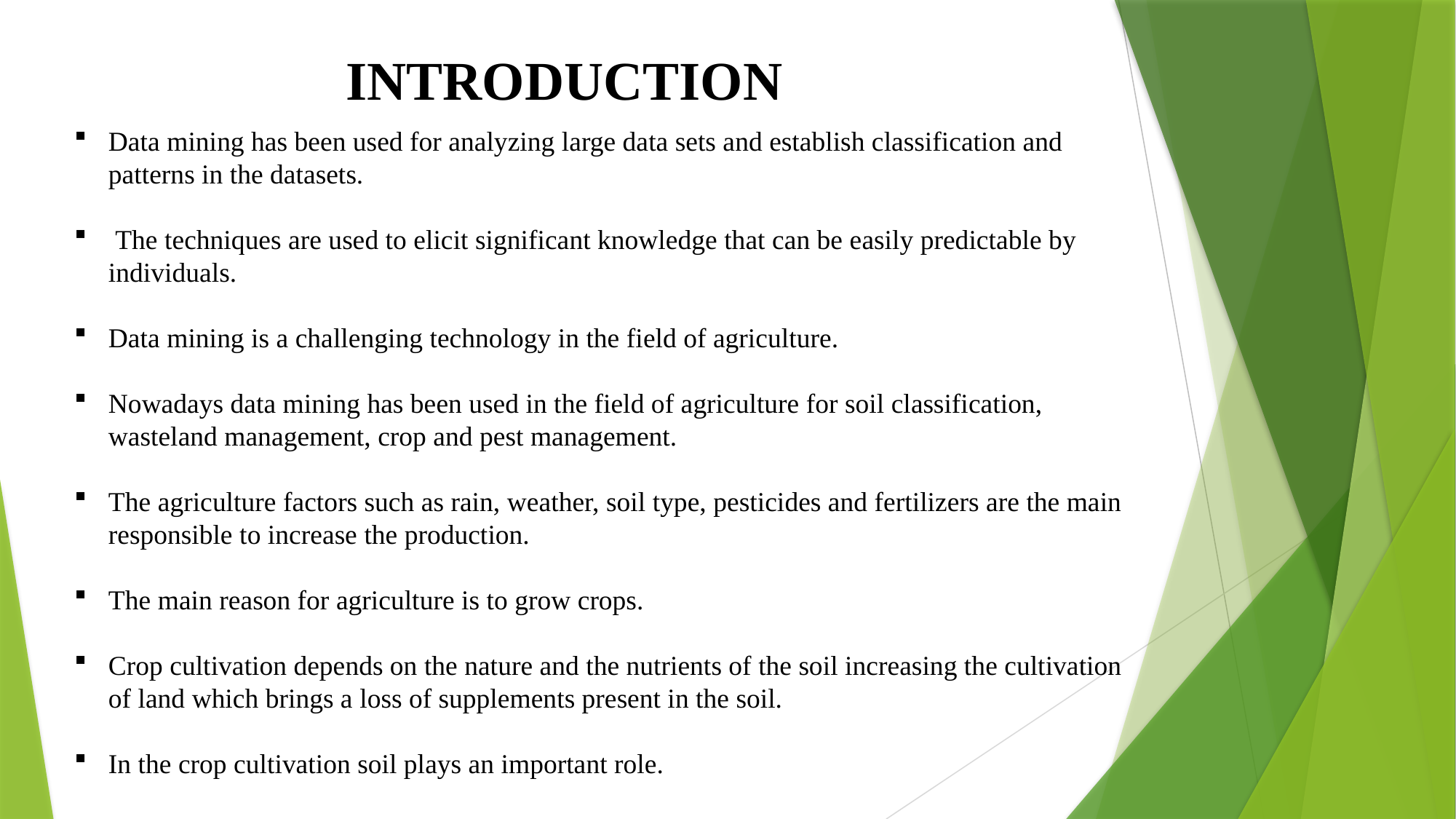

INTRODUCTION
Data mining has been used for analyzing large data sets and establish classification and patterns in the datasets.

 The techniques are used to elicit significant knowledge that can be easily predictable by individuals.

Data mining is a challenging technology in the field of agriculture.

Nowadays data mining has been used in the field of agriculture for soil classification, wasteland management, crop and pest management.

The agriculture factors such as rain, weather, soil type, pesticides and fertilizers are the main responsible to increase the production.

The main reason for agriculture is to grow crops.

Crop cultivation depends on the nature and the nutrients of the soil increasing the cultivation of land which brings a loss of supplements present in the soil.

In the crop cultivation soil plays an important role.